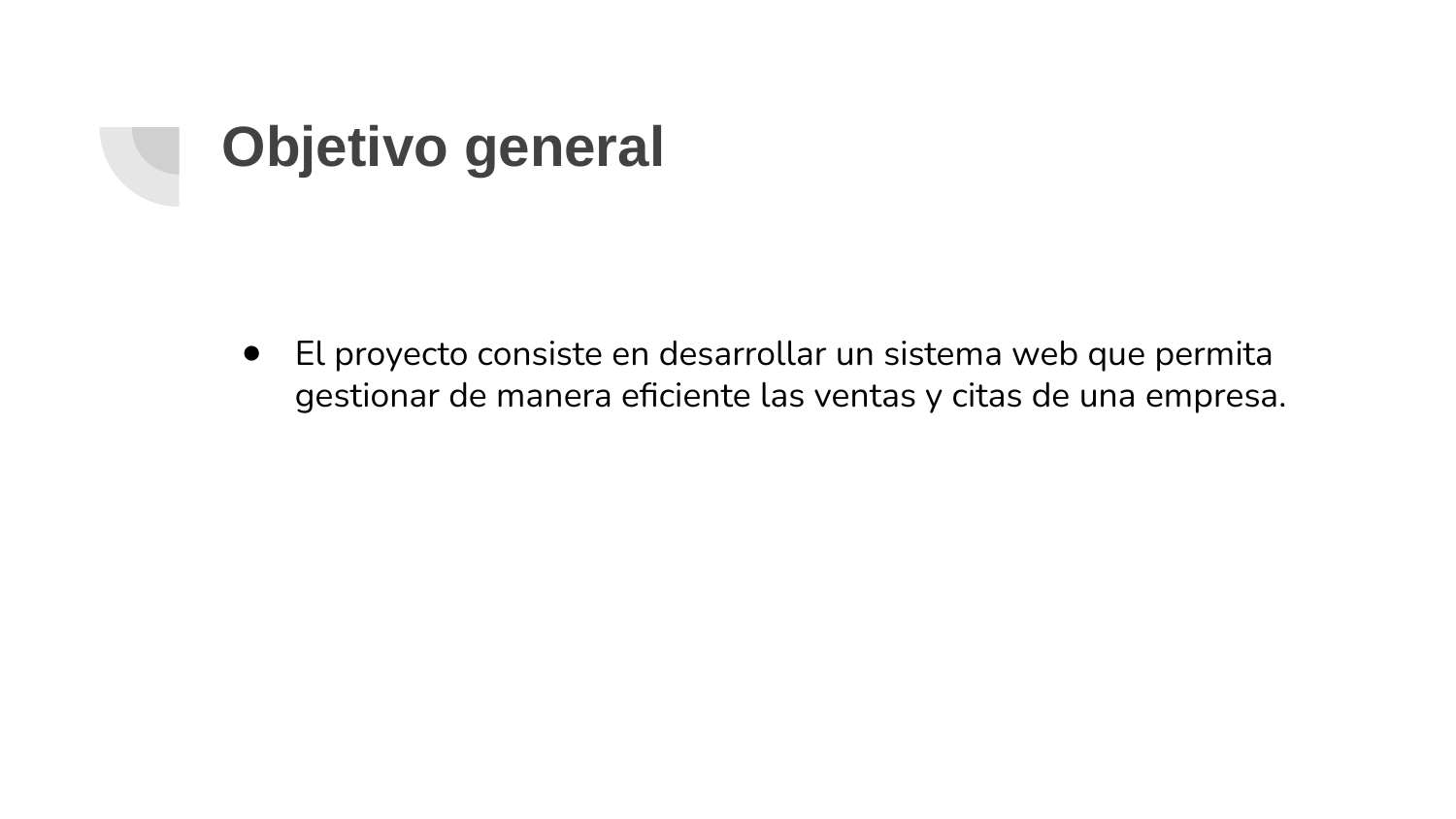

# Objetivo general
El proyecto consiste en desarrollar un sistema web que permita gestionar de manera eficiente las ventas y citas de una empresa.